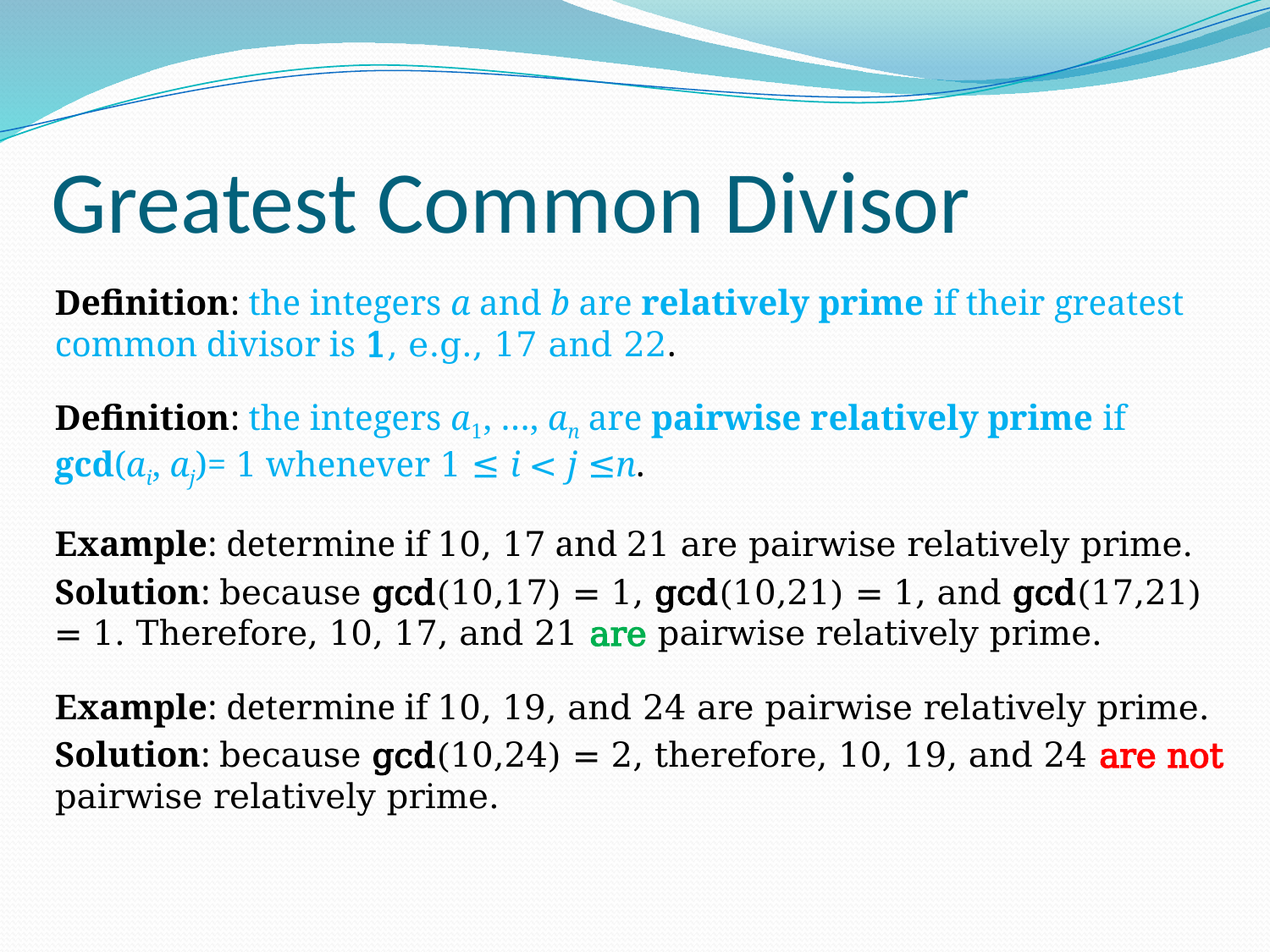

# Greatest Common Divisor
Definition: the integers a and b are relatively prime if their greatest common divisor is 1, e.g., 17 and 22.

Definition: the integers a1, …, an are pairwise relatively prime if gcd(ai, aj)= 1 whenever 1 ≤ i < j ≤n.

Example: determine if 10, 17 and 21 are pairwise relatively prime.
Solution: because gcd(10,17) = 1, gcd(10,21) = 1, and gcd(17,21) = 1. Therefore, 10, 17, and 21 are pairwise relatively prime.

Example: determine if 10, 19, and 24 are pairwise relatively prime.
Solution: because gcd(10,24) = 2, therefore, 10, 19, and 24 are not pairwise relatively prime.